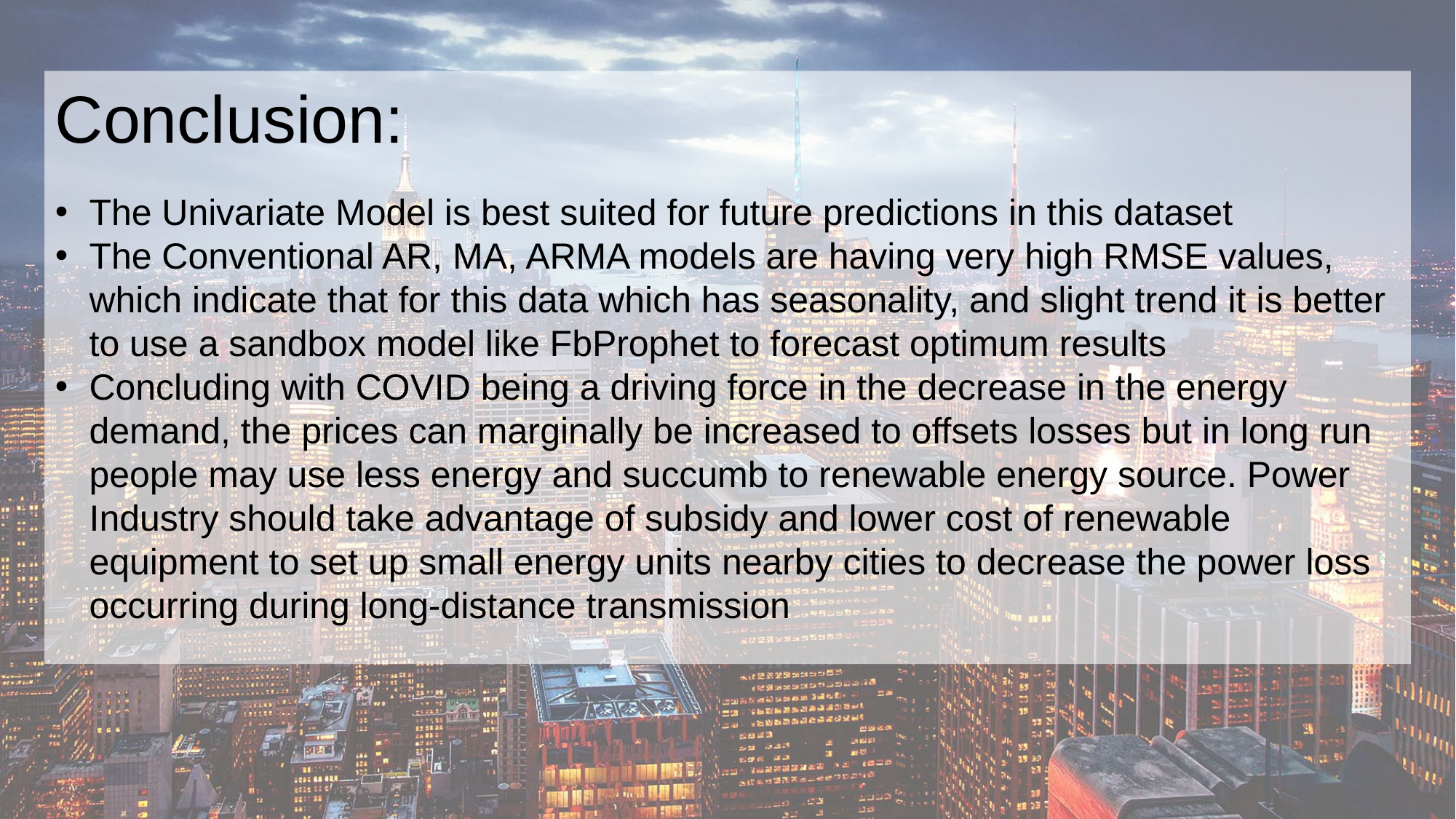

Conclusion:

The Univariate Model is best suited for future predictions in this dataset
The Conventional AR, MA, ARMA models are having very high RMSE values, which indicate that for this data which has seasonality, and slight trend it is better to use a sandbox model like FbProphet to forecast optimum results
Concluding with COVID being a driving force in the decrease in the energy demand, the prices can marginally be increased to offsets losses but in long run people may use less energy and succumb to renewable energy source. Power Industry should take advantage of subsidy and lower cost of renewable equipment to set up small energy units nearby cities to decrease the power loss occurring during long-distance transmission